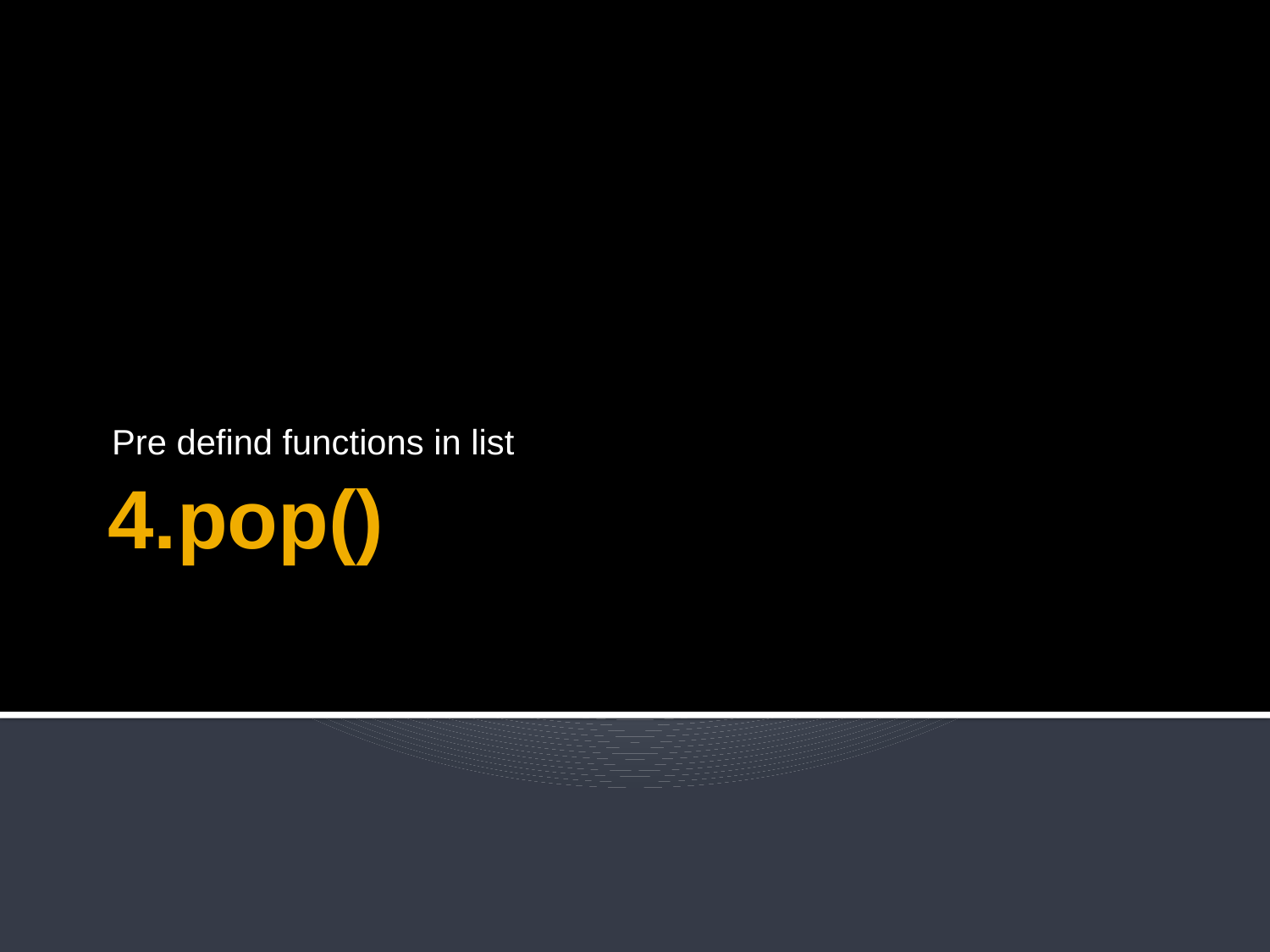

Pre defind functions in list
# 4.pop()